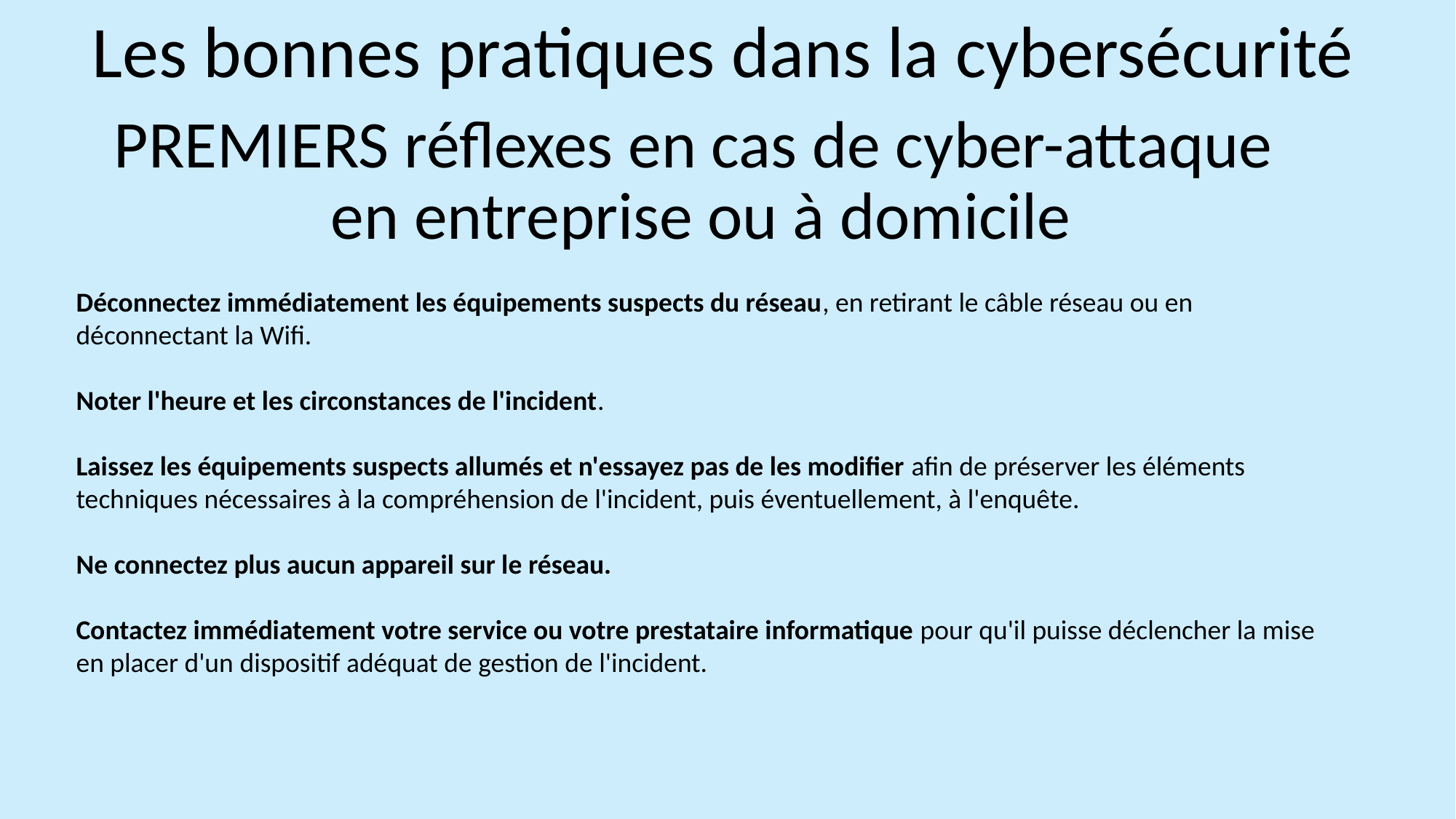

Les bonnes pratiques dans la cybersécurité​
PREMIERS réflexes en cas de cyber-attaque
en entreprise ou à domicile

Déconnectez immédiatement les équipements suspects du réseau, en retirant le câble réseau ou en déconnectant la Wifi.

Noter l'heure et les circonstances de l'incident.

Laissez les équipements suspects allumés et n'essayez pas de les modifier afin de préserver les éléments techniques nécessaires à la compréhension de l'incident, puis éventuellement, à l'enquête.

Ne connectez plus aucun appareil sur le réseau.

Contactez immédiatement votre service ou votre prestataire informatique pour qu'il puisse déclencher la mise en placer d'un dispositif adéquat de gestion de l'incident.